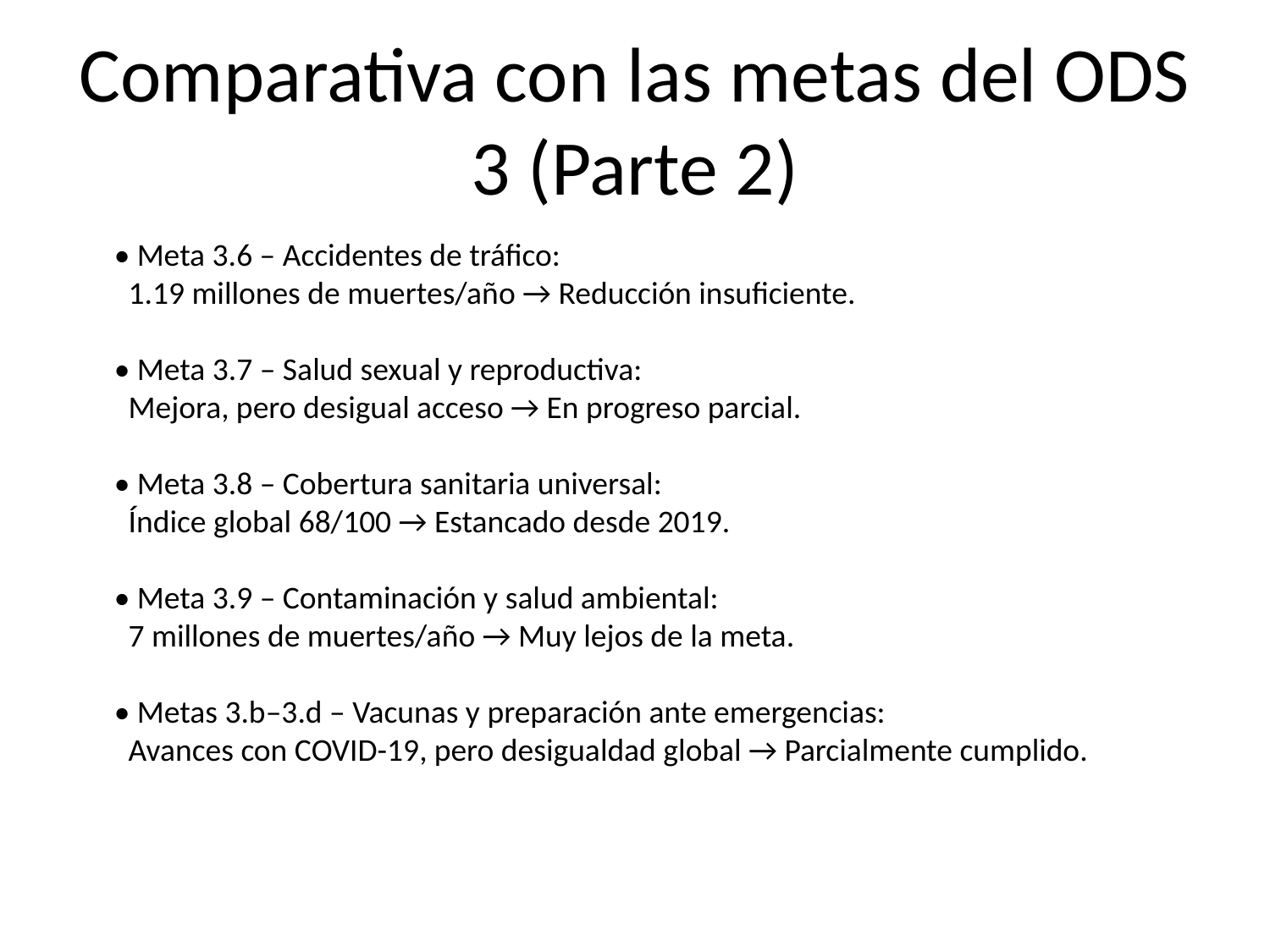

# Comparativa con las metas del ODS 3 (Parte 2)

• Meta 3.6 – Accidentes de tráfico:
  1.19 millones de muertes/año → Reducción insuficiente.
• Meta 3.7 – Salud sexual y reproductiva:
  Mejora, pero desigual acceso → En progreso parcial.
• Meta 3.8 – Cobertura sanitaria universal:
  Índice global 68/100 → Estancado desde 2019.
• Meta 3.9 – Contaminación y salud ambiental:
  7 millones de muertes/año → Muy lejos de la meta.
• Metas 3.b–3.d – Vacunas y preparación ante emergencias:
  Avances con COVID-19, pero desigualdad global → Parcialmente cumplido.